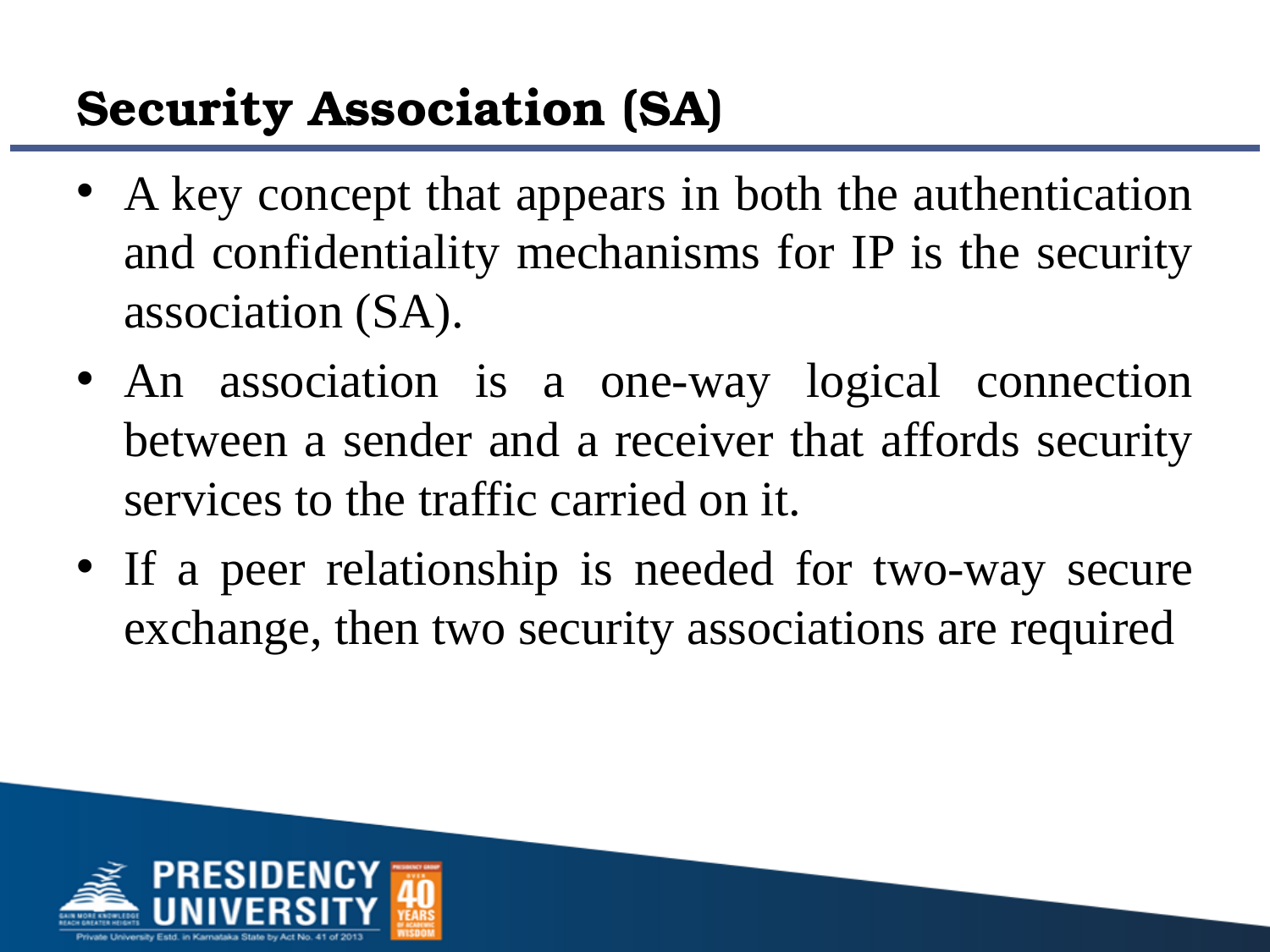

# Security Association (SA)
A key concept that appears in both the authentication and confidentiality mechanisms for IP is the security association (SA).
An association is a one-way logical connection between a sender and a receiver that affords security services to the traffic carried on it.
If a peer relationship is needed for two-way secure exchange, then two security associations are required